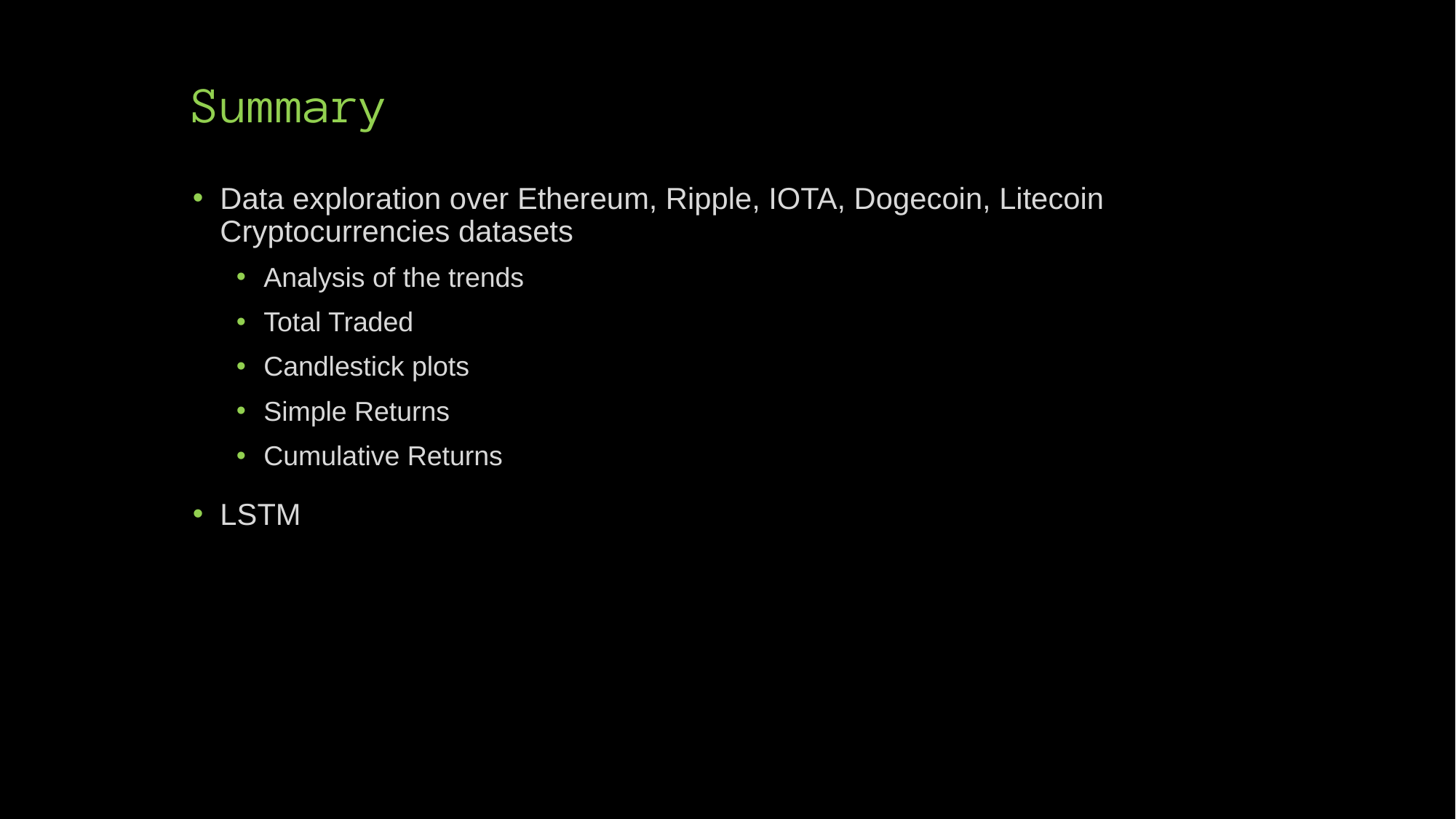

# Summary
Data exploration over Ethereum, Ripple, IOTA, Dogecoin, Litecoin Cryptocurrencies datasets
Analysis of the trends
Total Traded
Candlestick plots
Simple Returns
Cumulative Returns
LSTM